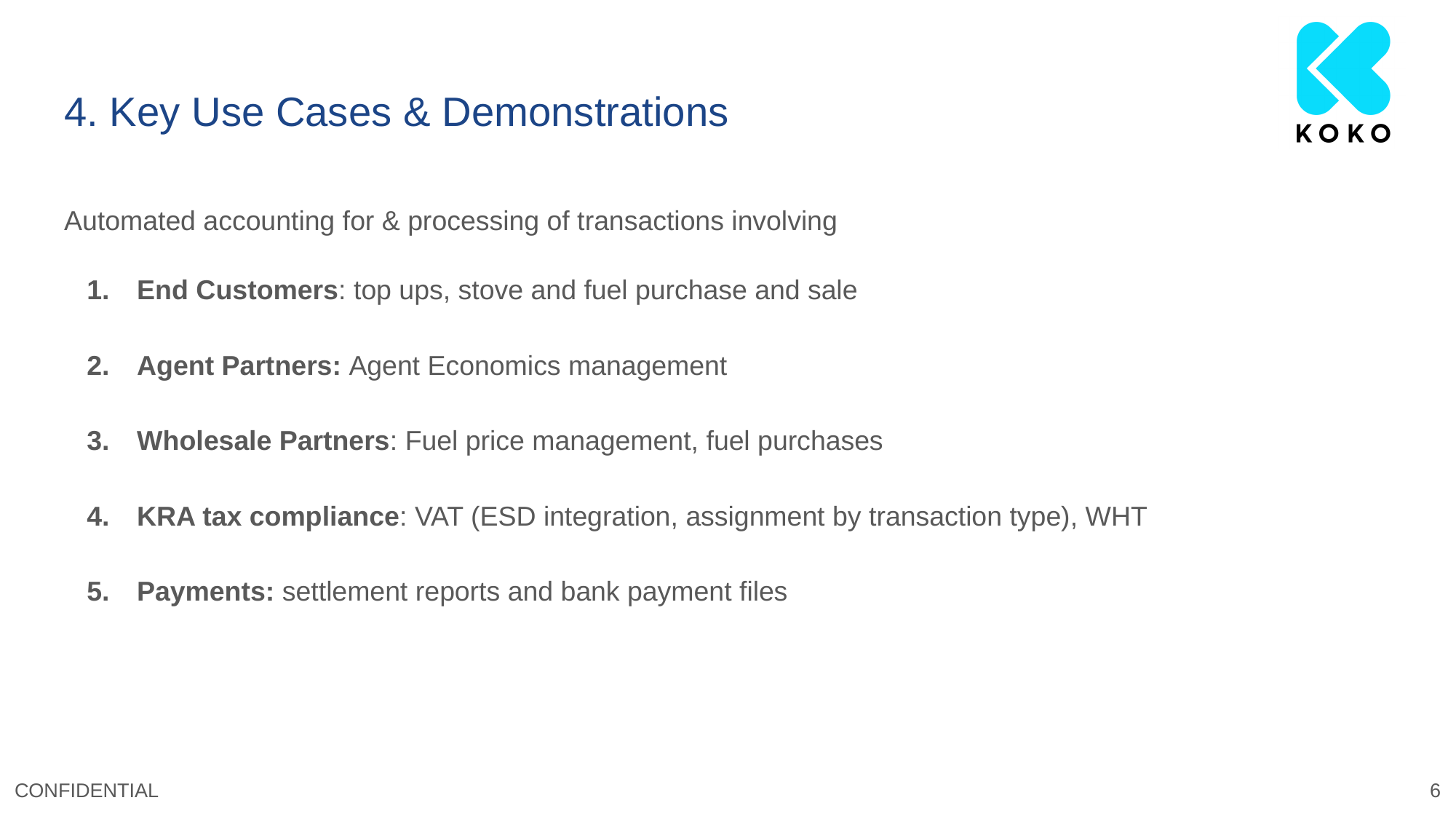

# 4. Key Use Cases & Demonstrations
Automated accounting for & processing of transactions involving
End Customers: top ups, stove and fuel purchase and sale
Agent Partners: Agent Economics management
Wholesale Partners: Fuel price management, fuel purchases
KRA tax compliance: VAT (ESD integration, assignment by transaction type), WHT
Payments: settlement reports and bank payment files
6
CONFIDENTIAL